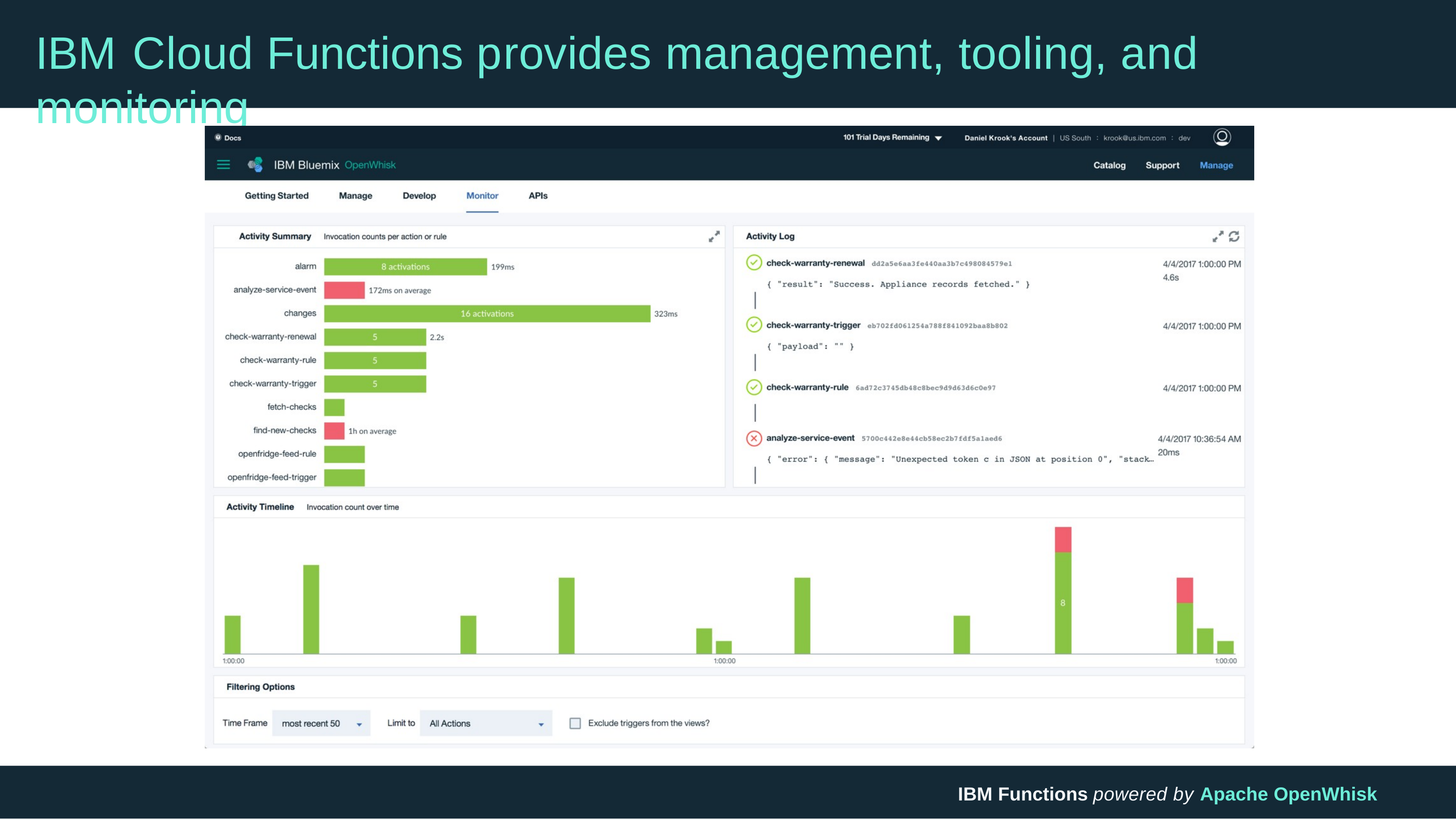

# IBM	Cloud	Functions	provides	management,	tooling,	and	monitoring

IBM Functions powered by Apache OpenWhisk